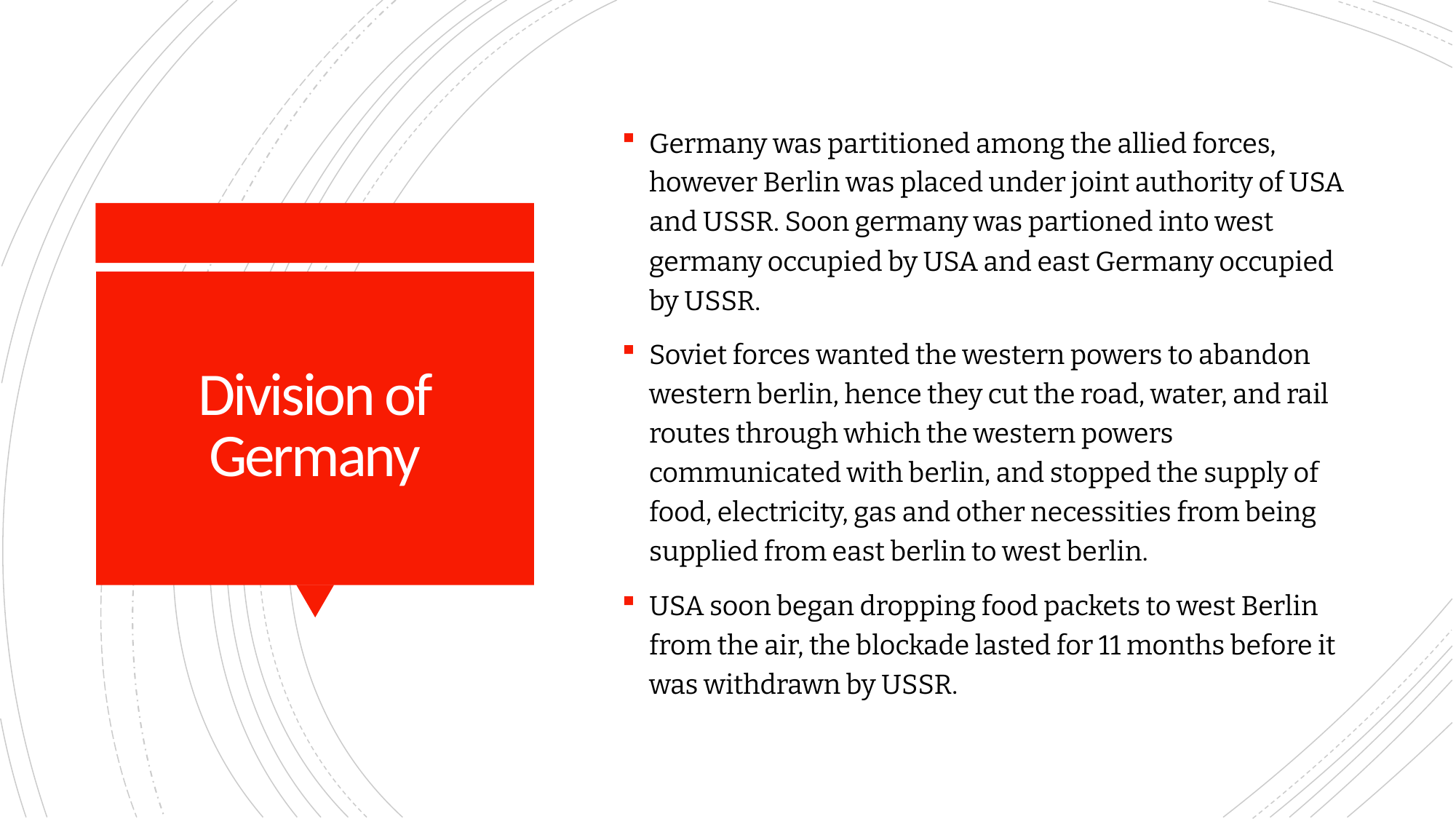

Germany was partitioned among the allied forces, however Berlin was placed under joint authority of USA and USSR. Soon germany was partioned into west germany occupied by USA and east Germany occupied by USSR.
Soviet forces wanted the western powers to abandon western berlin, hence they cut the road, water, and rail routes through which the western powers communicated with berlin, and stopped the supply of food, electricity, gas and other necessities from being supplied from east berlin to west berlin.
USA soon began dropping food packets to west Berlin from the air, the blockade lasted for 11 months before it was withdrawn by USSR.
# Division of Germany